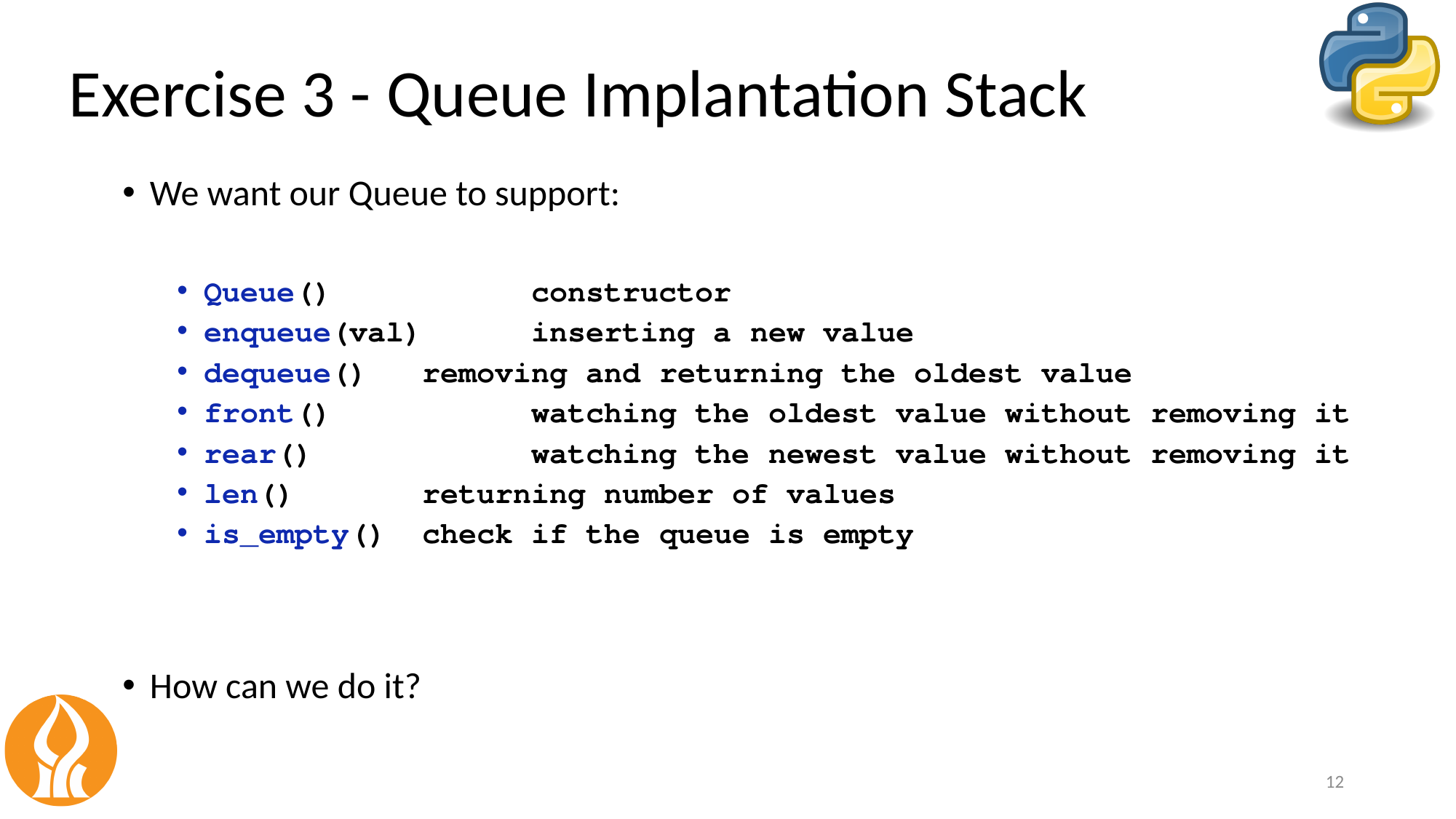

# Exercise 3 - Queue Implantation Stack
We want our Queue to support:

Queue()		constructor
enqueue(val)	inserting a new value
dequeue()	removing and returning the oldest value
front()		watching the oldest value without removing it
rear() 		watching the newest value without removing it
len()		returning number of values
is_empty()	check if the queue is empty

How can we do it?

12